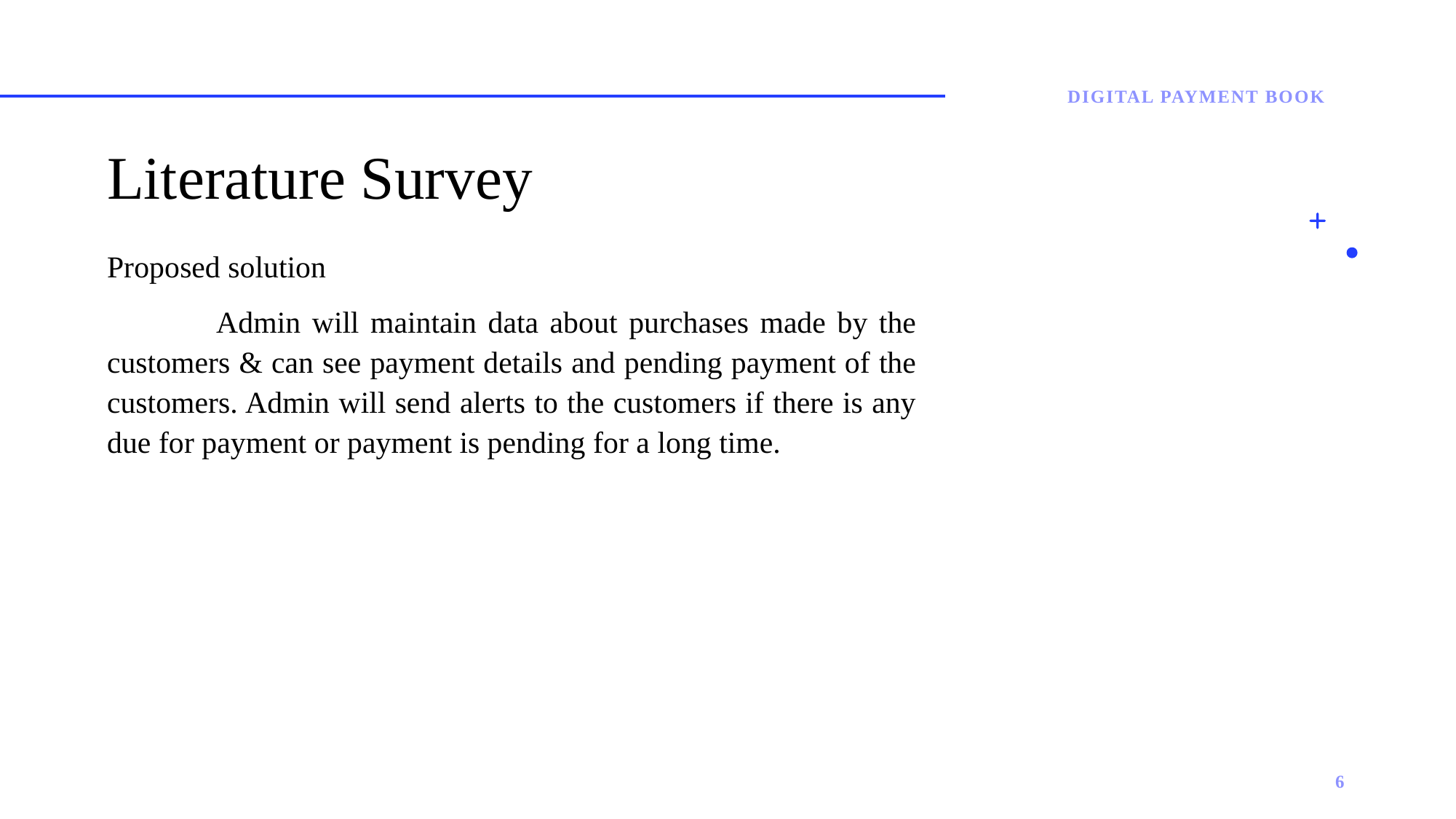

Digital payment book
# Literature Survey
Proposed solution
	Admin will maintain data about purchases made by the customers & can see payment details and pending payment of the customers. Admin will send alerts to the customers if there is any due for payment or payment is pending for a long time.
6